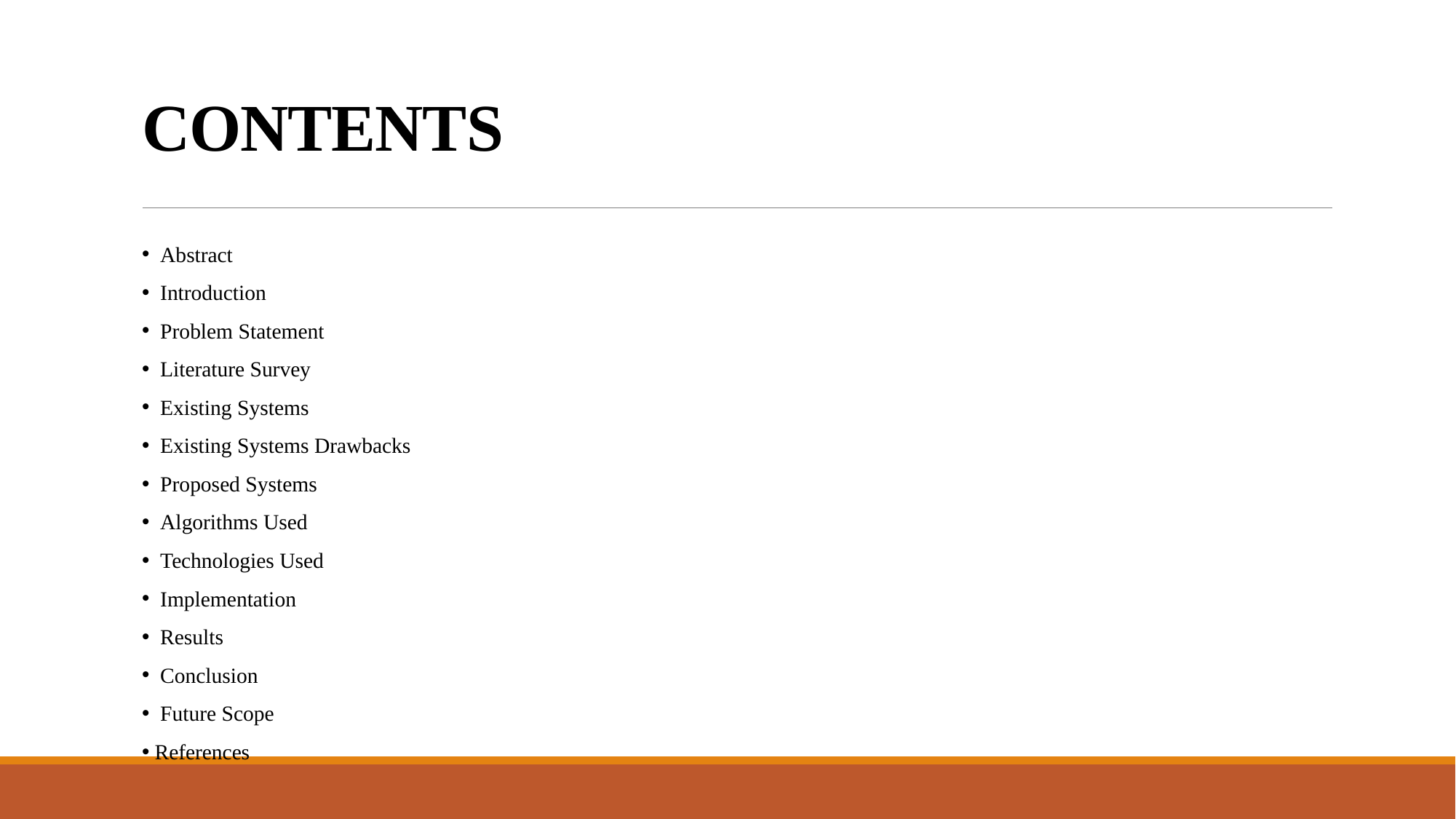

# CONTENTS
 Abstract
 Introduction
 Problem Statement
 Literature Survey
 Existing Systems
 Existing Systems Drawbacks
 Proposed Systems
 Algorithms Used
 Technologies Used
 Implementation
 Results
 Conclusion
 Future Scope
References